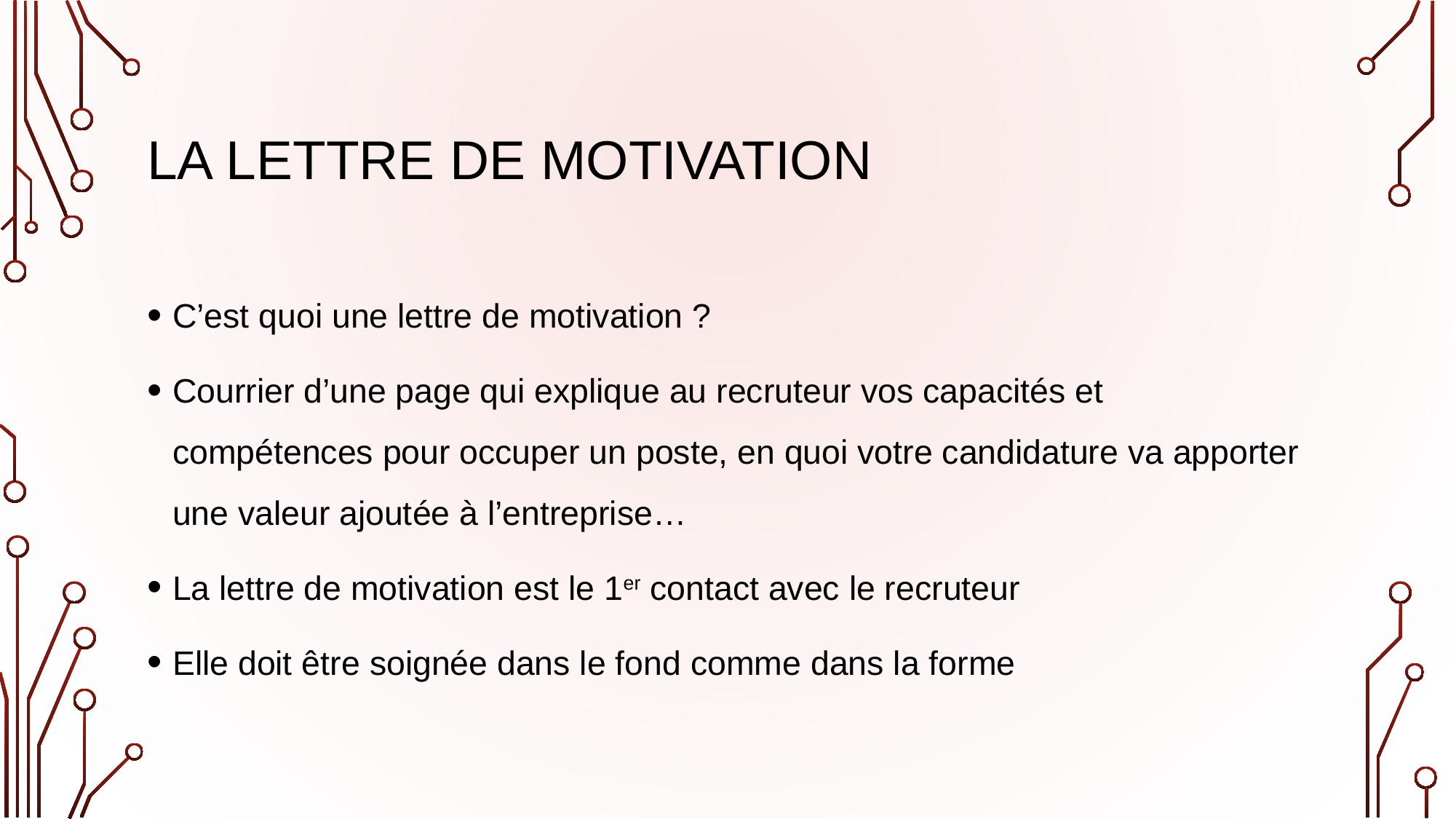

# La lettre de Motivation
C’est quoi une lettre de motivation ?
Courrier d’une page qui explique au recruteur vos capacités et compétences pour occuper un poste, en quoi votre candidature va apporter une valeur ajoutée à l’entreprise…
La lettre de motivation est le 1er contact avec le recruteur
Elle doit être soignée dans le fond comme dans la forme